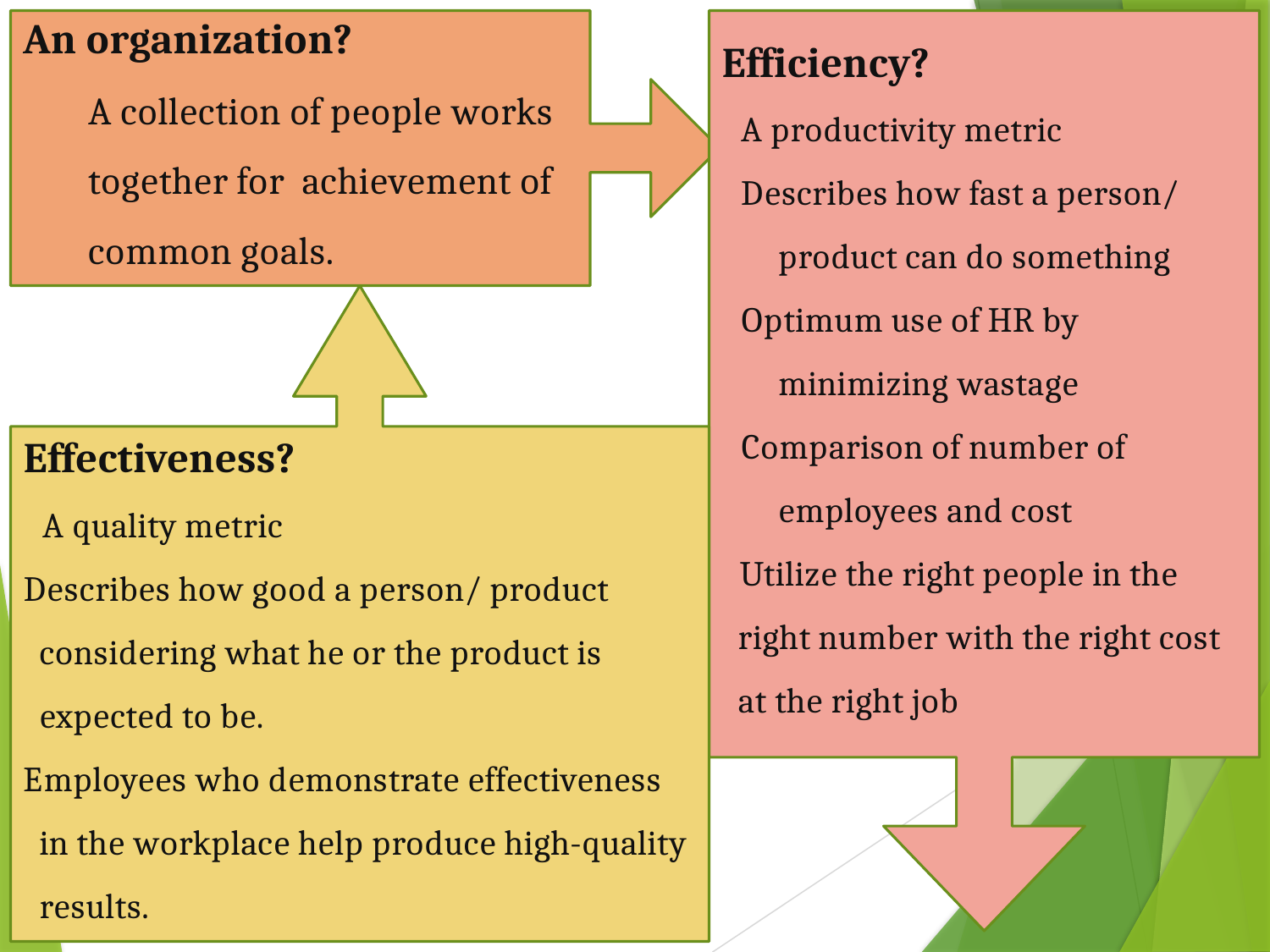

An organization?
	A collection of people works together for  achievement of common goals.

Efficiency?
A productivity metric
Describes how fast a person/ product can do something
Optimum use of HR by minimizing wastage
Comparison of number of employees and cost
Utilize the right people in the right number with the right cost at the right job

Effectiveness?
A quality metric
Describes how good a person/ product considering what he or the product is expected to be.
Employees who demonstrate effectiveness in the workplace help produce high-quality results.